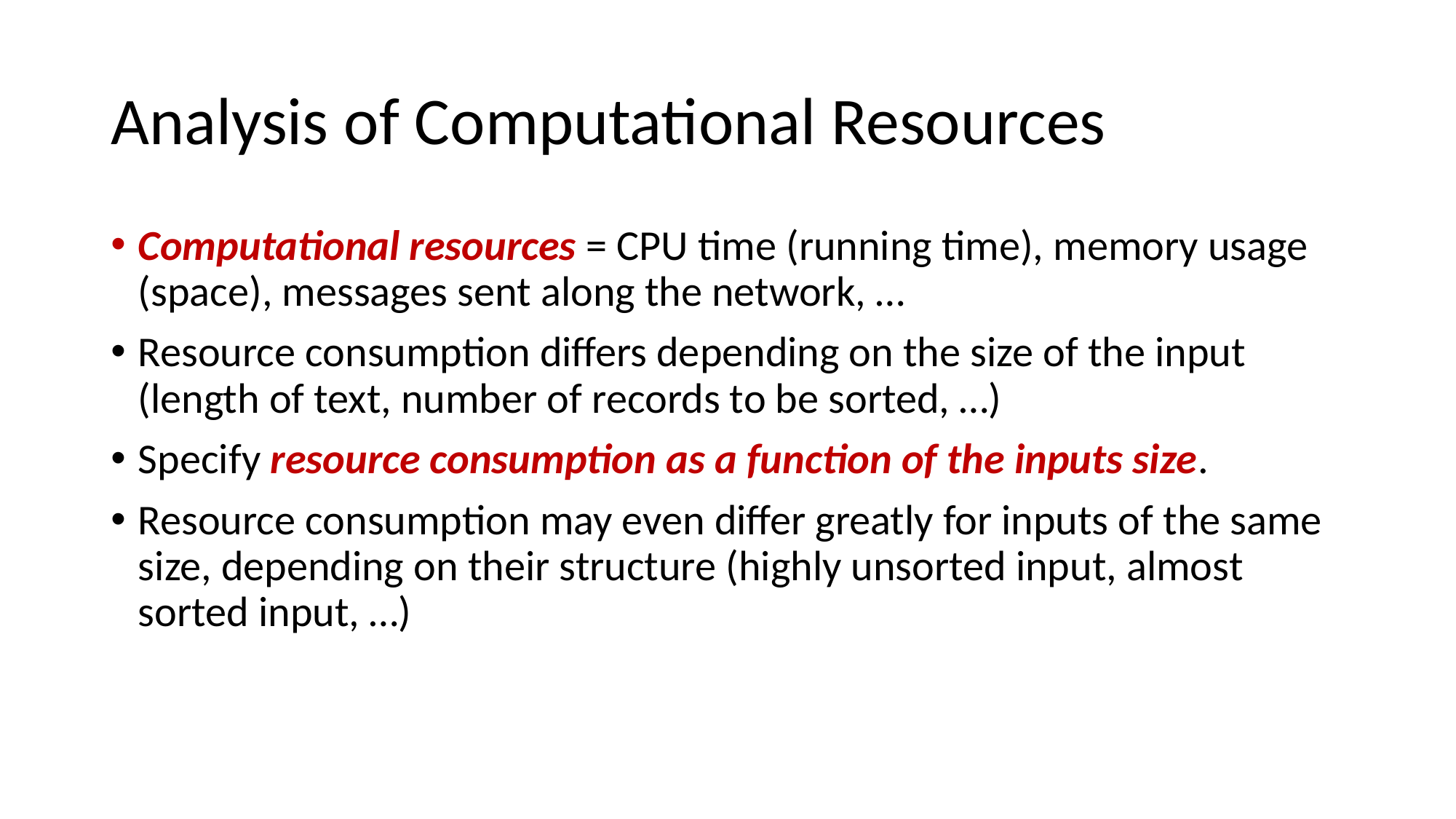

# Analysis of Computational Resources
Computational resources = CPU time (running time), memory usage (space), messages sent along the network, …
Resource consumption differs depending on the size of the input (length of text, number of records to be sorted, …)
Specify resource consumption as a function of the inputs size.
Resource consumption may even differ greatly for inputs of the same size, depending on their structure (highly unsorted input, almost sorted input, …)